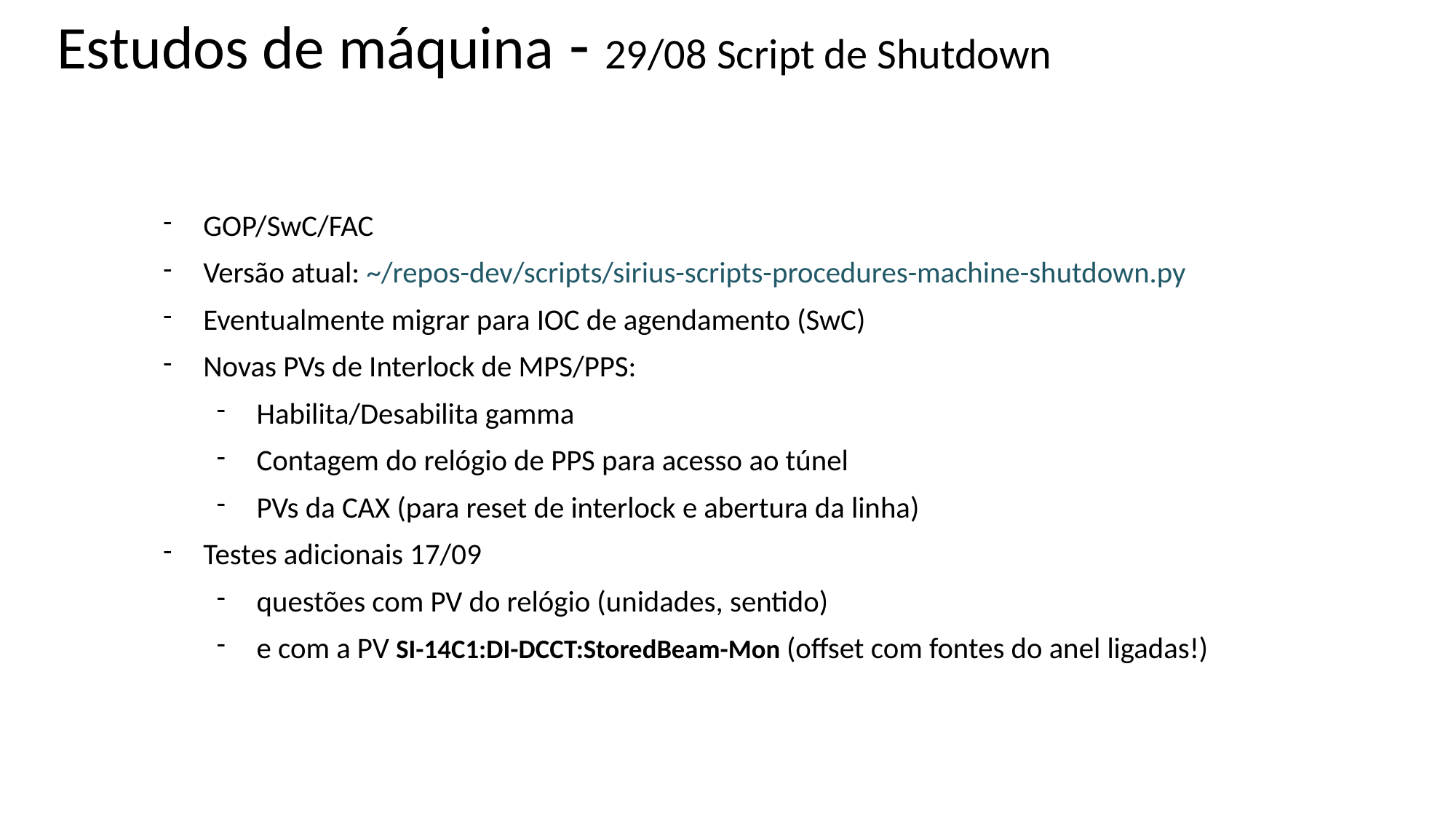

Estudos de máquina - 29/08 Script de Shutdown

GOP/SwC/FAC
Versão atual: ~/repos-dev/scripts/sirius-scripts-procedures-machine-shutdown.py
Eventualmente migrar para IOC de agendamento (SwC)
Novas PVs de Interlock de MPS/PPS:
Habilita/Desabilita gamma
Contagem do relógio de PPS para acesso ao túnel
PVs da CAX (para reset de interlock e abertura da linha)
Testes adicionais 17/09
questões com PV do relógio (unidades, sentido)
e com a PV SI-14C1:DI-DCCT:StoredBeam-Mon (offset com fontes do anel ligadas!)